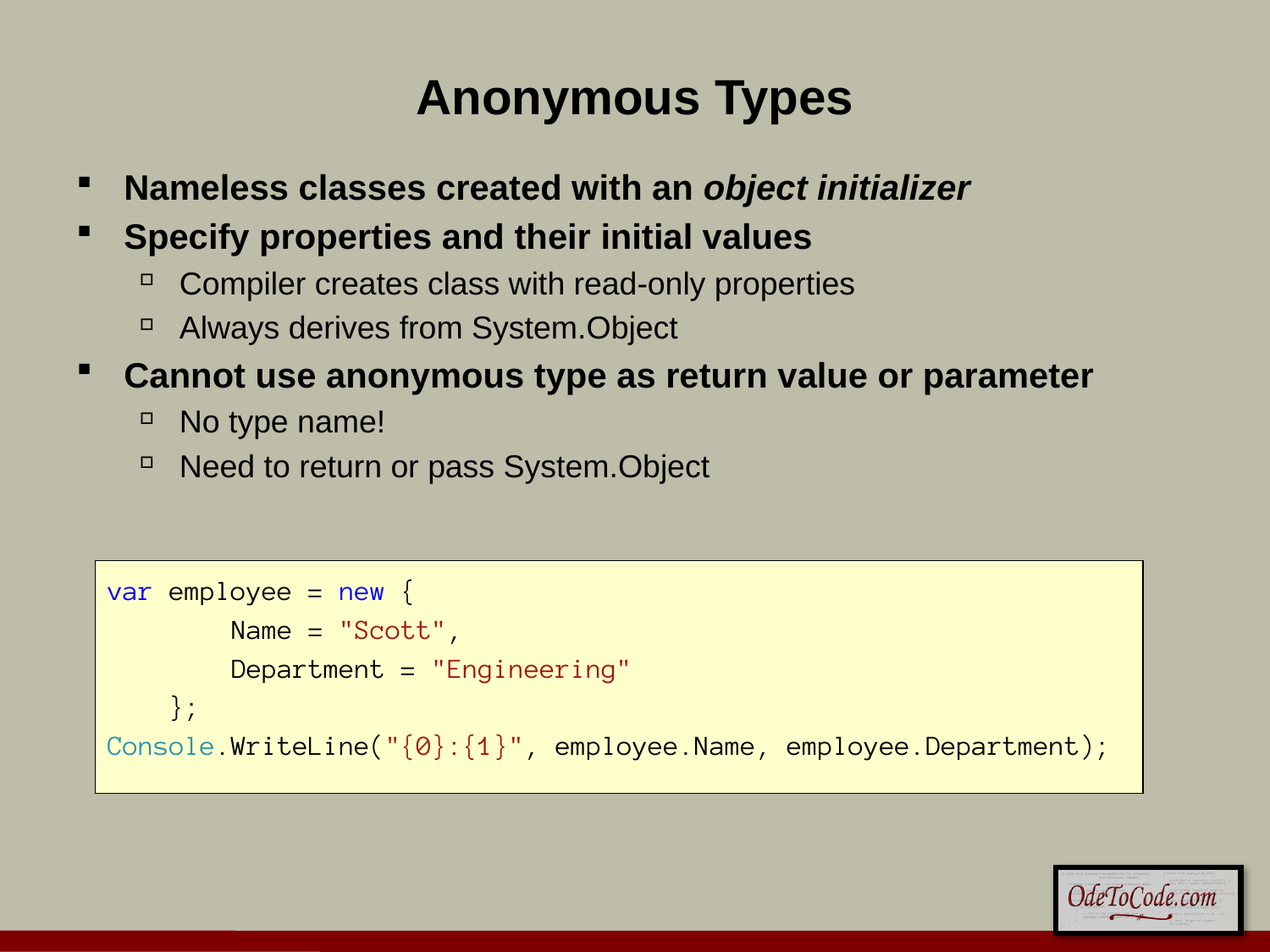

# Anonymous Types
Nameless classes created with an object initializer
Specify properties and their initial values
Compiler creates class with read-only properties
Always derives from System.Object
Cannot use anonymous type as return value or parameter
No type name!
Need to return or pass System.Object
var employee = new {
        Name = "Scott",
        Department = "Engineering"
    };
Console.WriteLine("{0}:{1}", employee.Name, employee.Department);